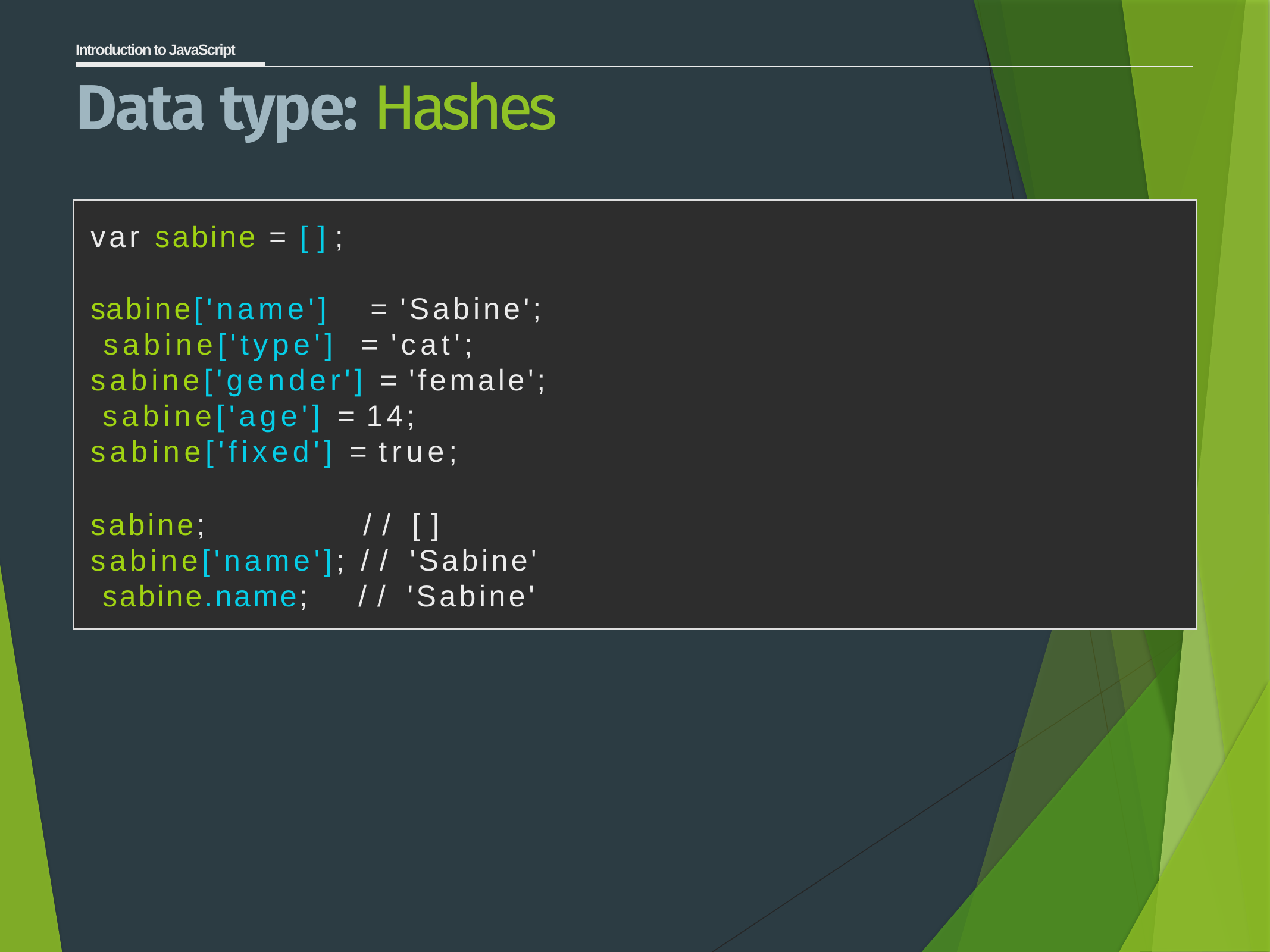

Introduction to JavaScript

# Data type: Hashes

var sabine = [];
sabine['name']  sabine['type']
= 'Sabine';
= 'cat';
sabine['gender'] = 'female';  sabine['age'] = 14;  sabine['fixed'] = true;

sabine;		// []  sabine['name']; // 'Sabine'  sabine.name;	// 'Sabine'